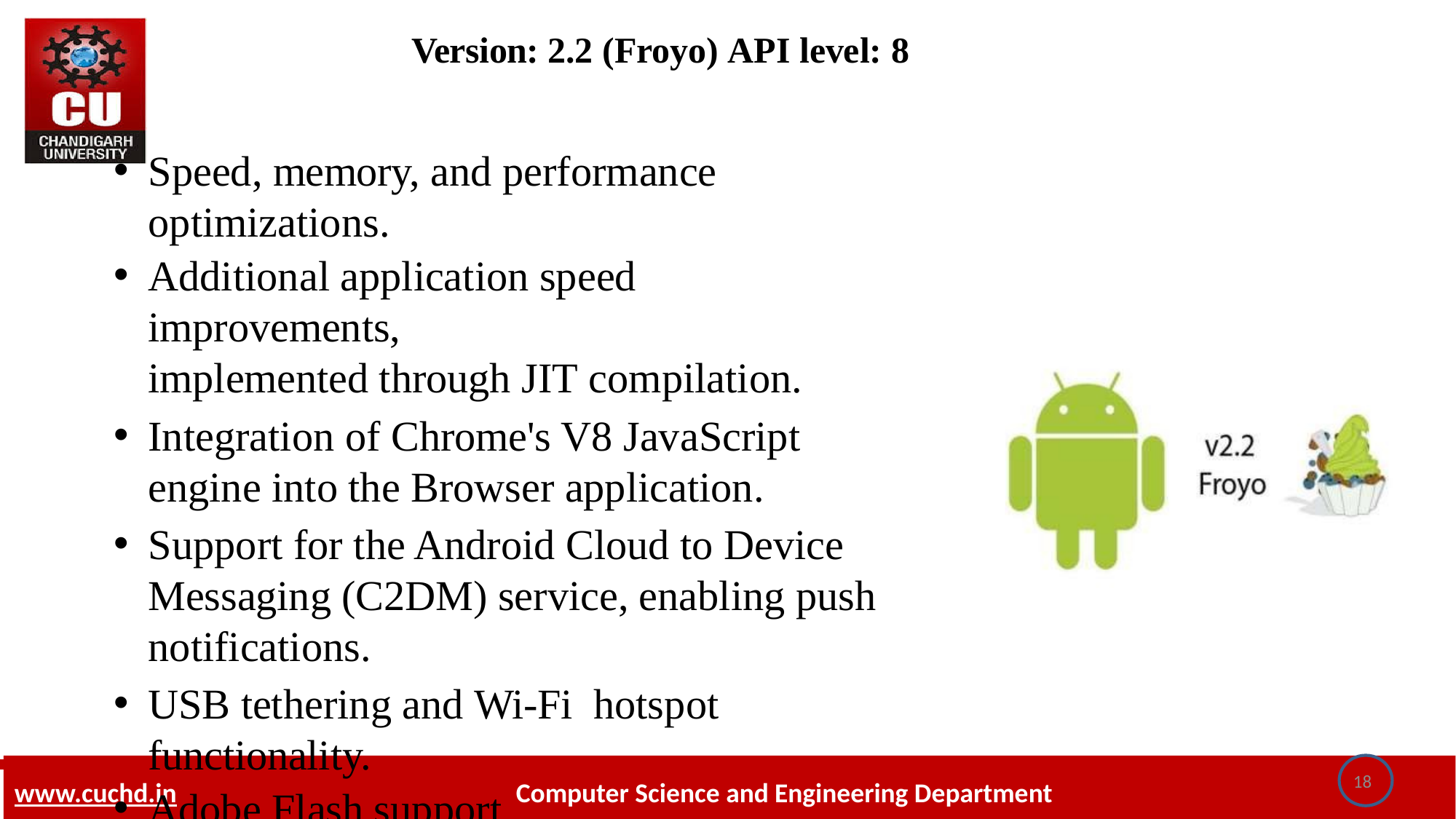

# Version: 2.2 (Froyo) API level: 8
Speed, memory, and performance  optimizations.
Additional application speed improvements,
implemented through JIT compilation.
Integration of Chrome's V8 JavaScript  engine into the Browser application.
Support for the Android Cloud to Device  Messaging (C2DM) service, enabling push  notifications.
USB tethering and Wi-Fi  hotspot functionality.
Adobe Flash support.

18